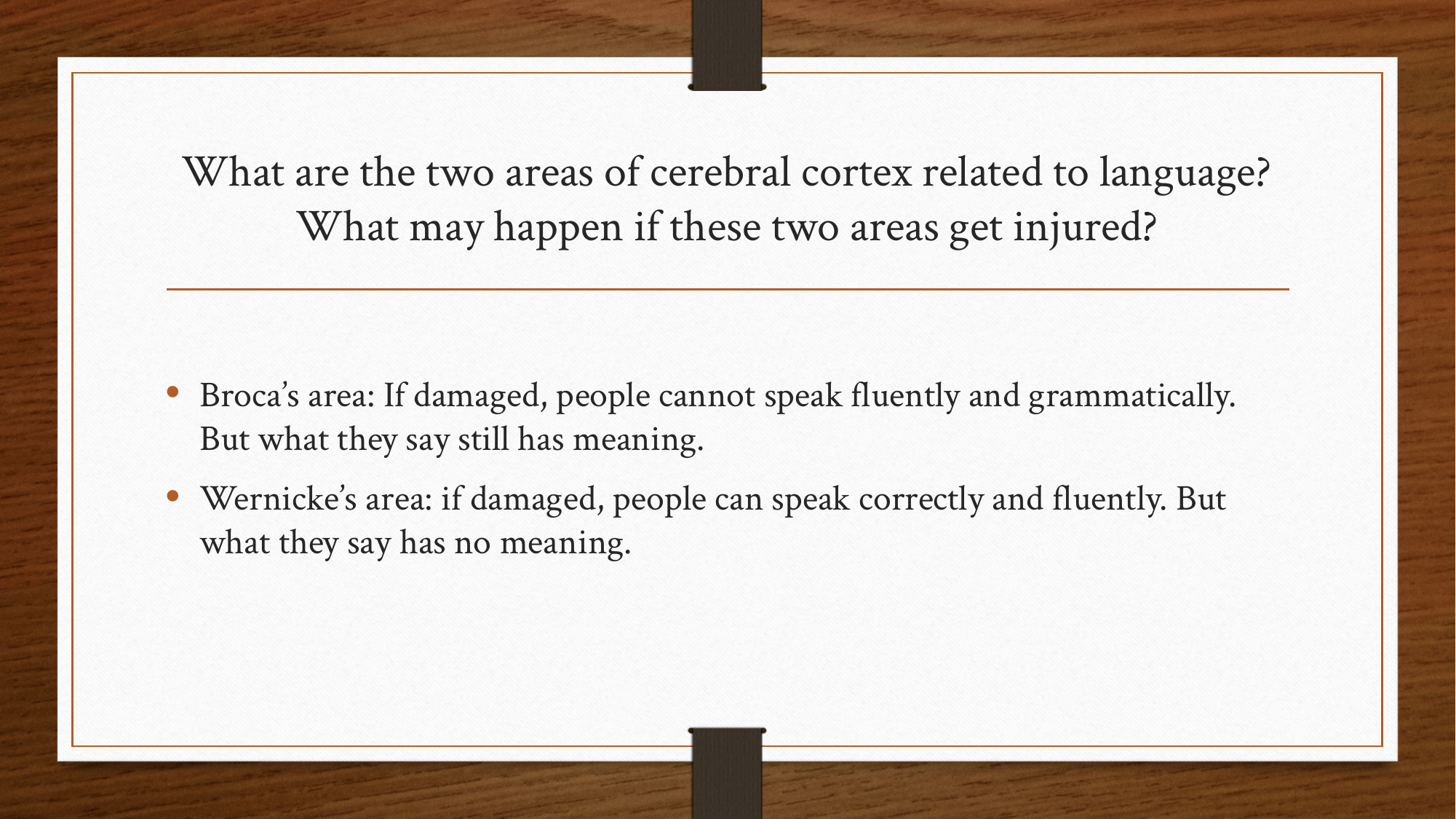

# What are the two areas of cerebral cortex related to language? What may happen if these two areas get injured?
Broca’s area: If damaged, people cannot speak fluently and grammatically. But what they say still has meaning.
Wernicke’s area: if damaged, people can speak correctly and fluently. But what they say has no meaning.